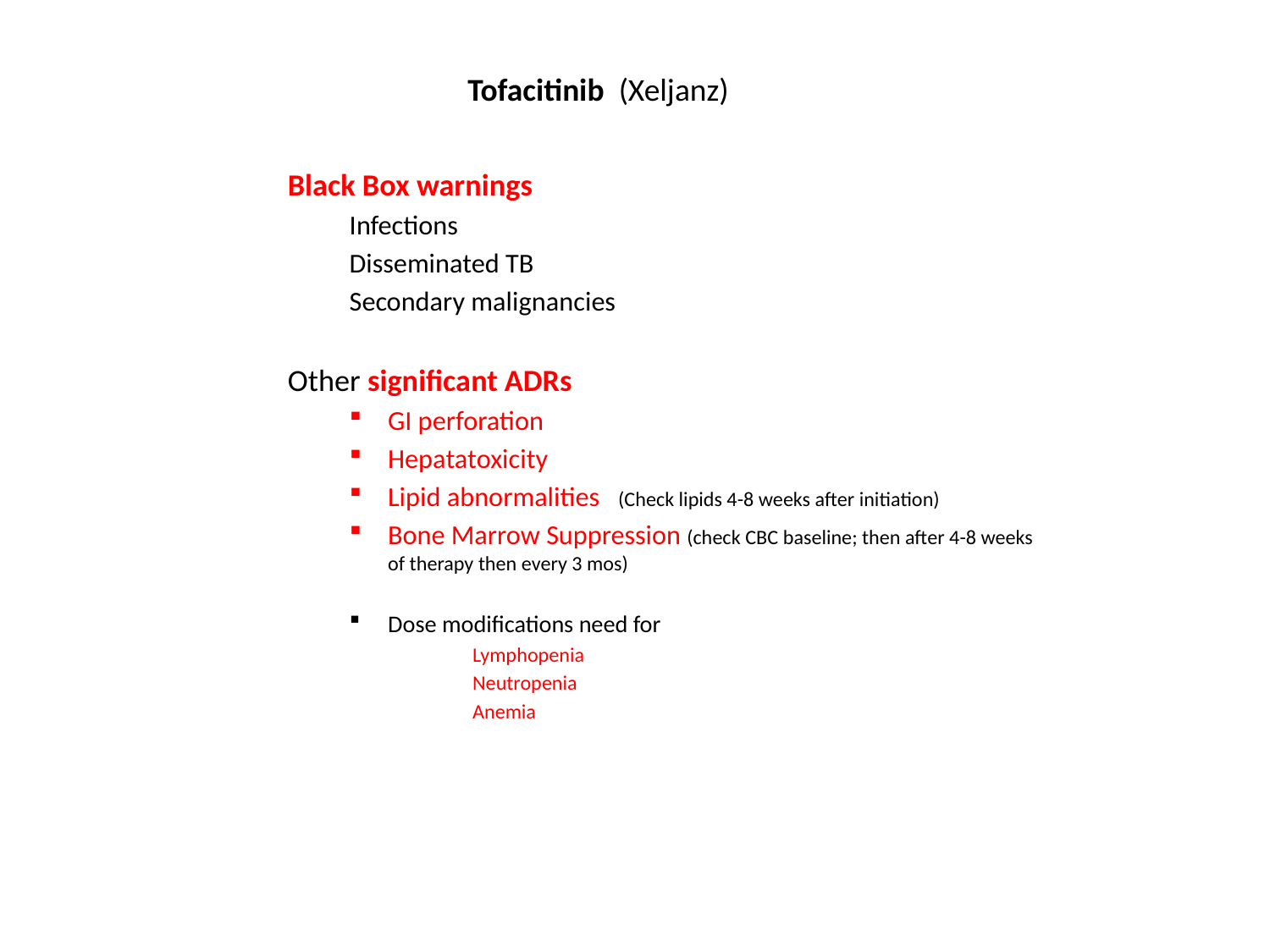

Tofacitinib  (Xeljanz)
Black Box warnings
Infections
Disseminated TB
Secondary malignancies

Other significant ADRs
GI perforation
Hepatatoxicity
Lipid abnormalities   (Check lipids 4-8 weeks after initiation)
Bone Marrow Suppression (check CBC baseline; then after 4-8 weeks of therapy then every 3 mos)

Dose modifications need for
Lymphopenia
Neutropenia
Anemia